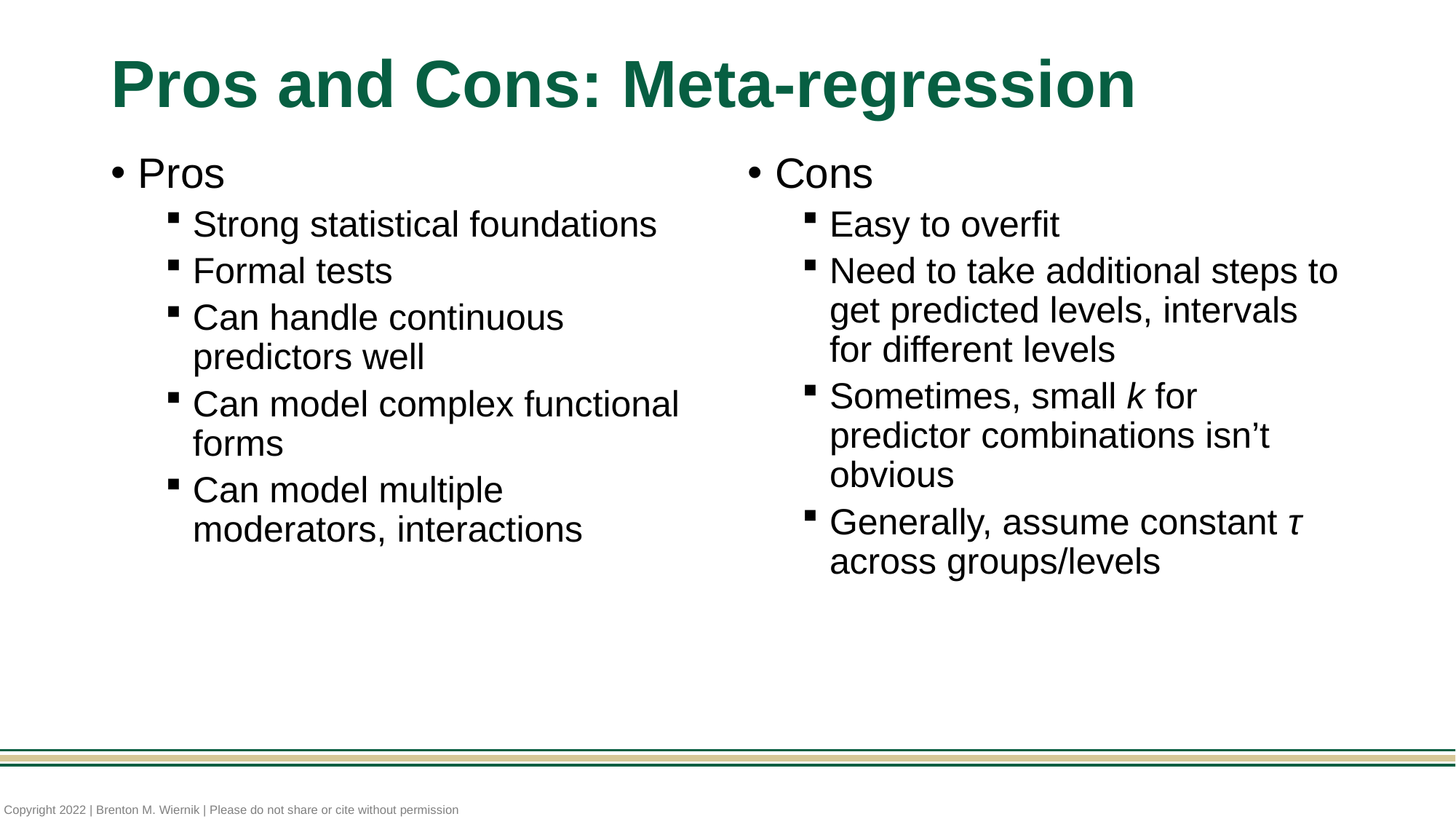

# Pros and Cons: Meta-regression
Pros
Strong statistical foundations
Formal tests
Can handle continuous predictors well
Can model complex functional forms
Can model multiple moderators, interactions
Cons
Easy to overfit
Need to take additional steps to get predicted levels, intervals for different levels
Sometimes, small k for predictor combinations isn’t obvious
Generally, assume constant τ across groups/levels